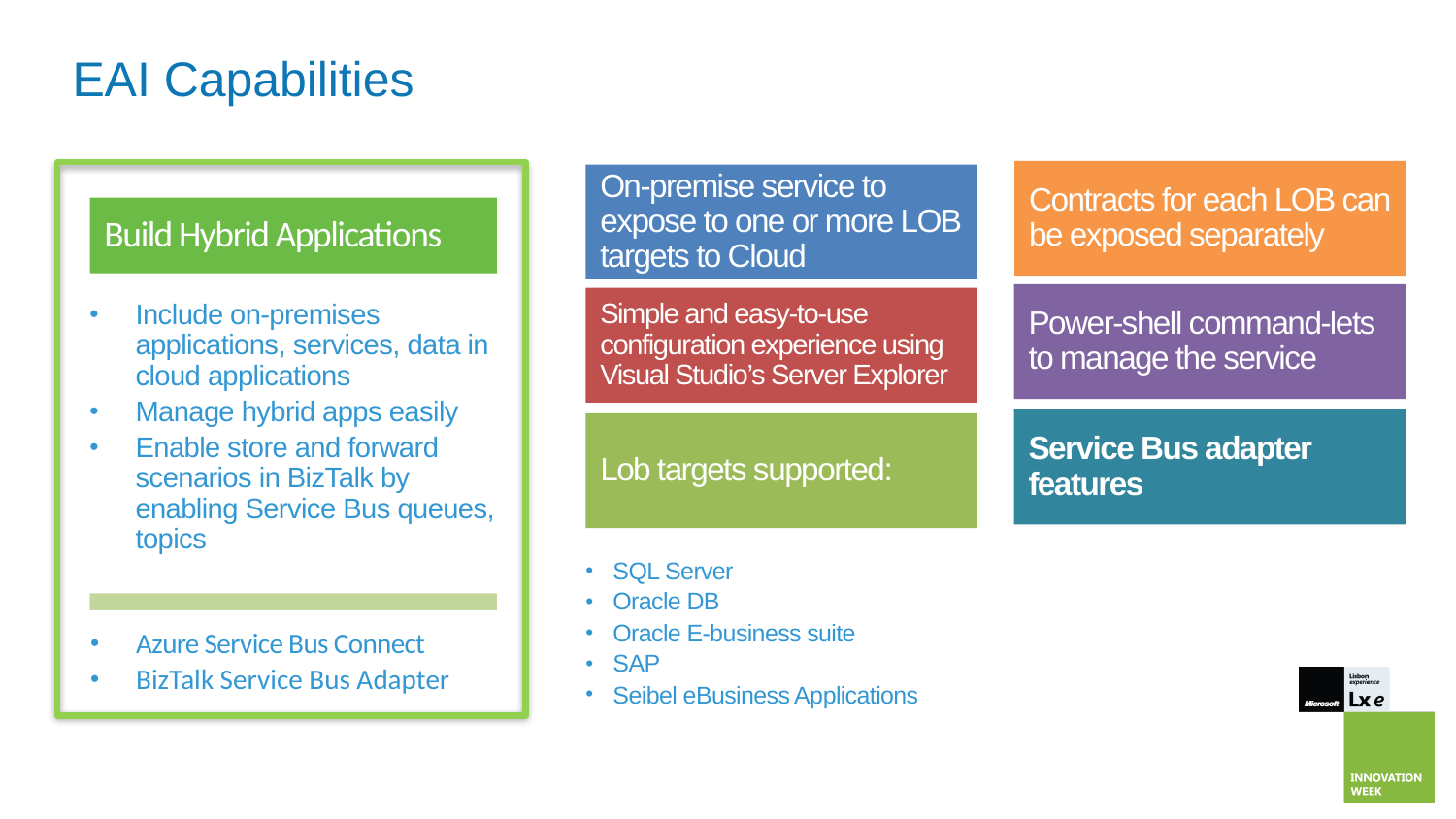

# EAI Capabilities
Contracts for each LOB can be exposed separately

On-premise service to expose to one or more LOB targets to Cloud
Build Hybrid Applications
Power-shell command-lets to manage the service
Simple and easy-to-use configuration experience using Visual Studio’s Server Explorer
Include on-premises applications, services, data in cloud applications
Manage hybrid apps easily
Enable store and forward scenarios in BizTalk by enabling Service Bus queues, topics
Service Bus adapter features
Lob targets supported:
SQL Server
Oracle DB
Oracle E-business suite
SAP
Seibel eBusiness Applications

Azure Service Bus Connect
BizTalk Service Bus Adapter